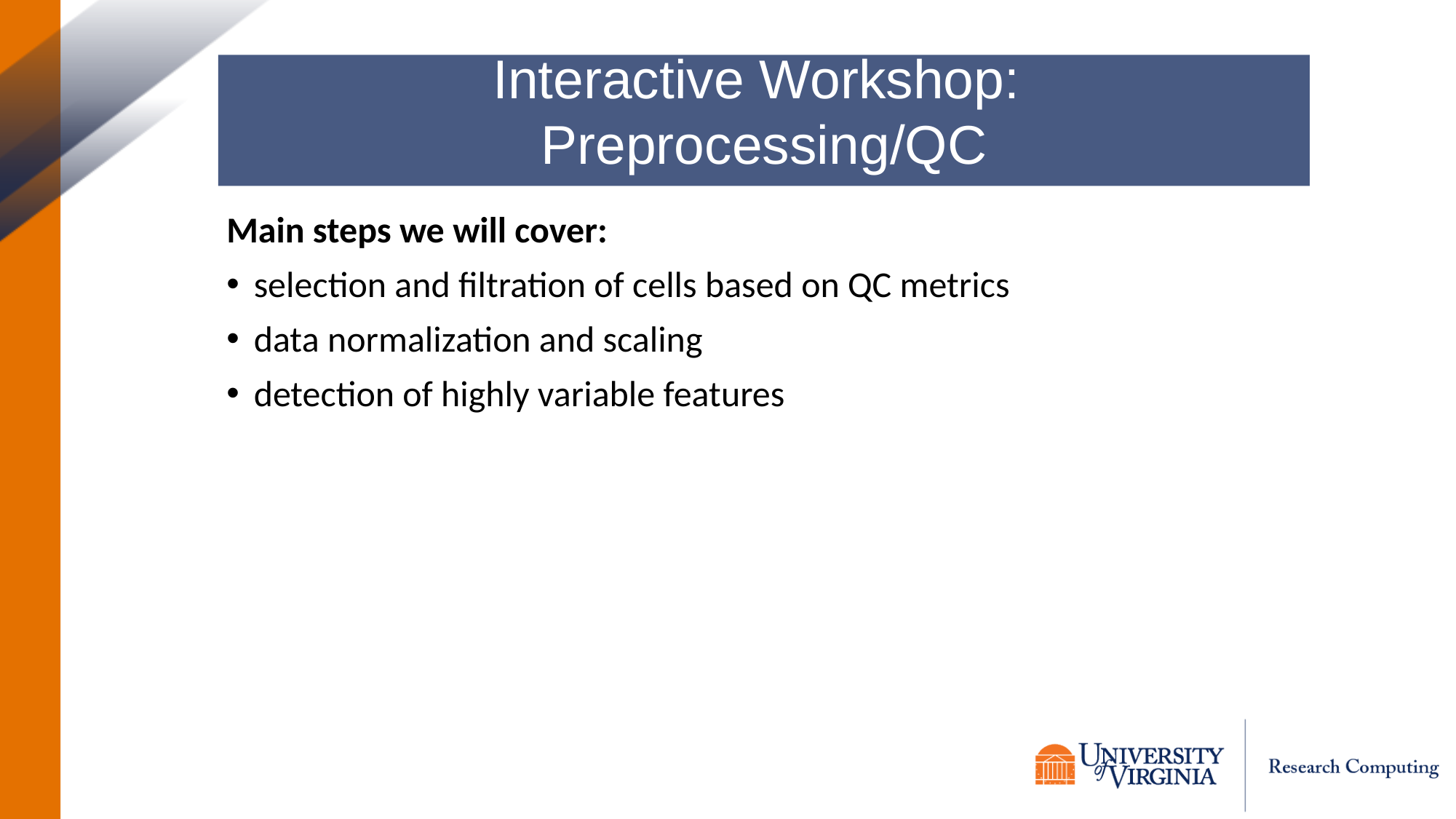

Interactive Workshop:
Preprocessing/QC
Main steps we will cover:
selection and filtration of cells based on QC metrics
data normalization and scaling
detection of highly variable features